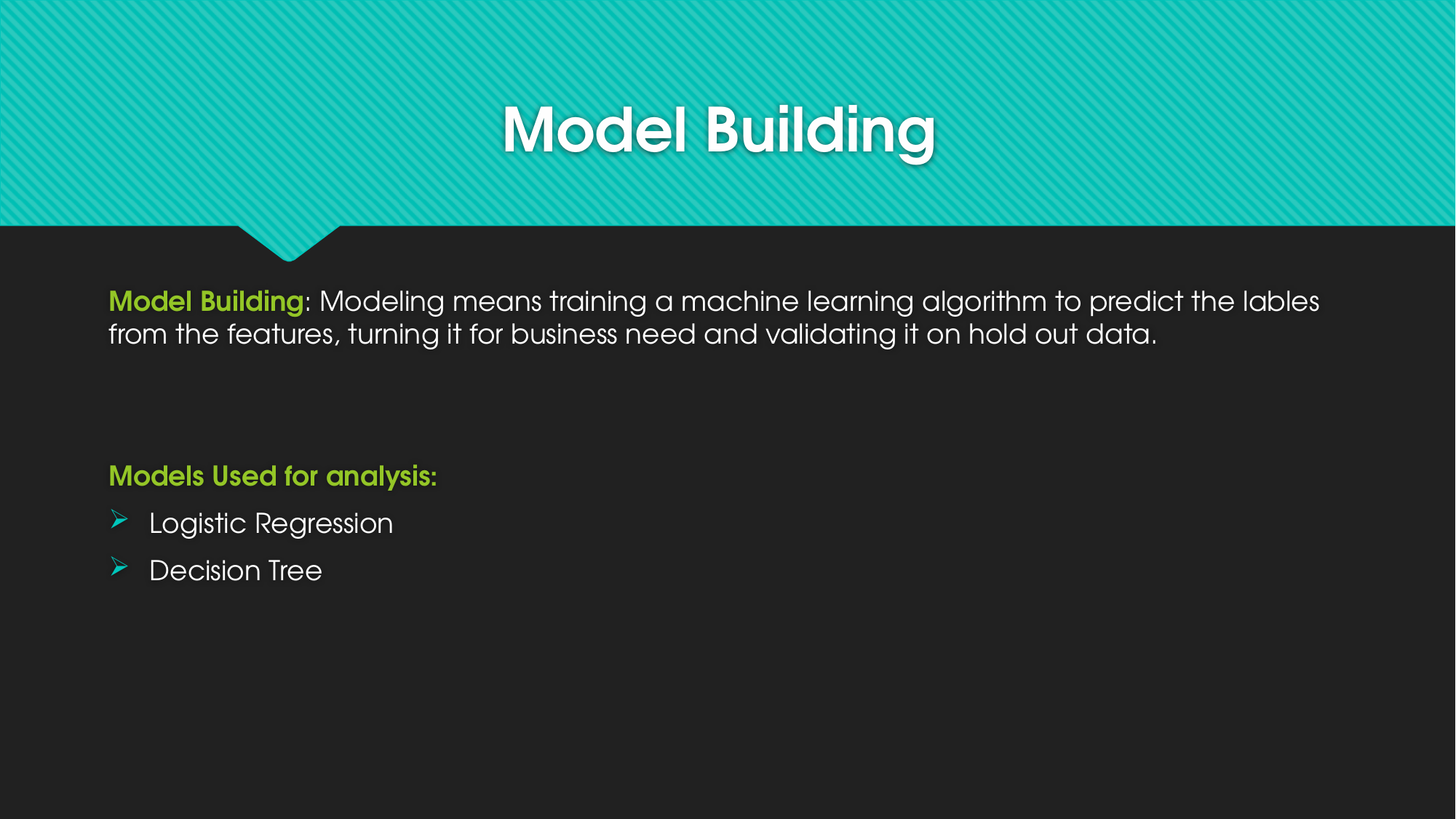

# Model Building

Model Building: Modeling means training a machine learning algorithm to predict the lables from the features, turning it for business need and validating it on hold out data.

Models Used for analysis:
Logistic Regression
Decision Tree